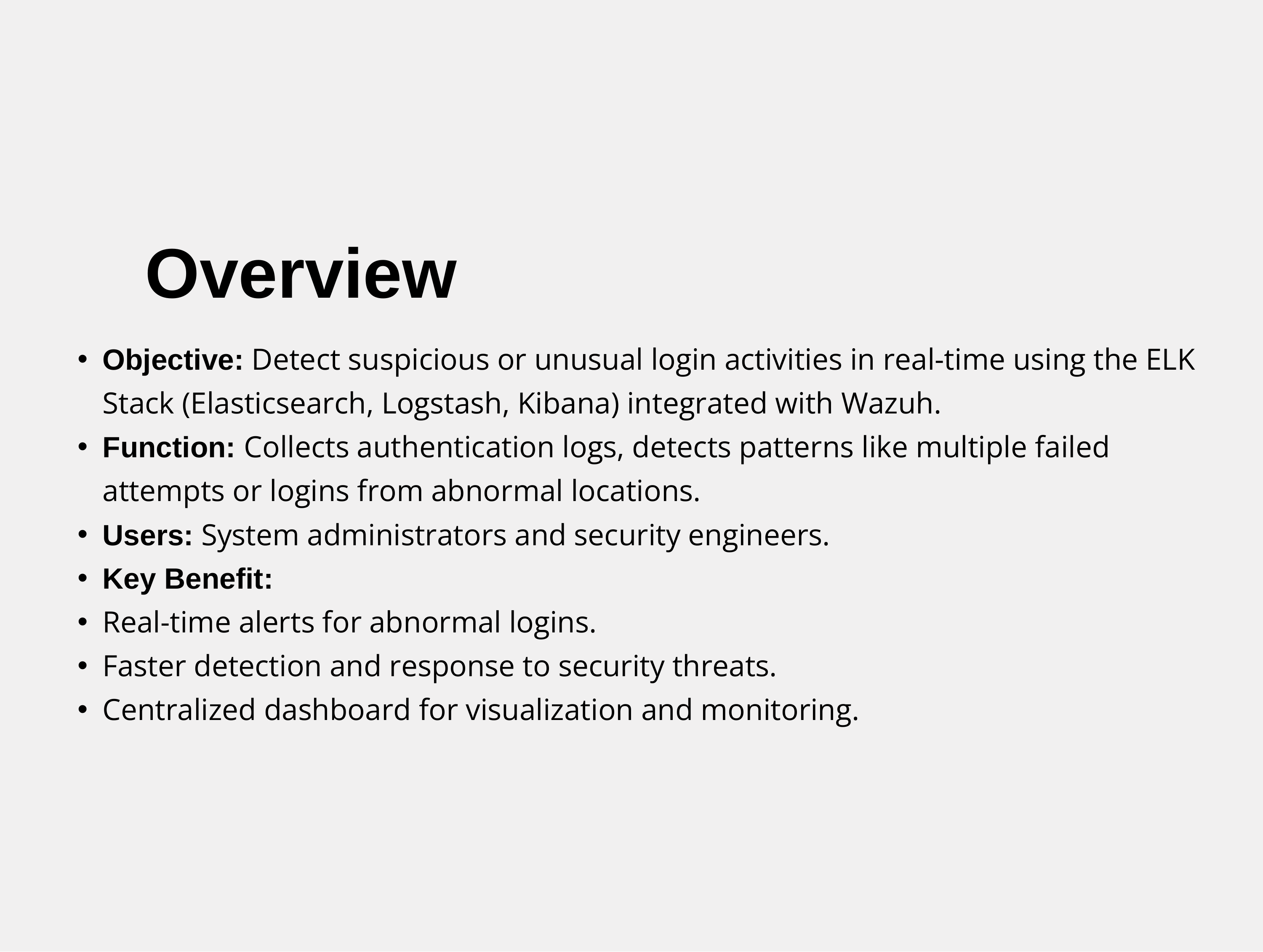

Overview
Objective: Detect suspicious or unusual login activities in real-time using the ELK Stack (Elasticsearch, Logstash, Kibana) integrated with Wazuh.
Function: Collects authentication logs, detects patterns like multiple failed attempts or logins from abnormal locations.
Users: System administrators and security engineers.
Key Benefit:
Real-time alerts for abnormal logins.
Faster detection and response to security threats.
Centralized dashboard for visualization and monitoring.